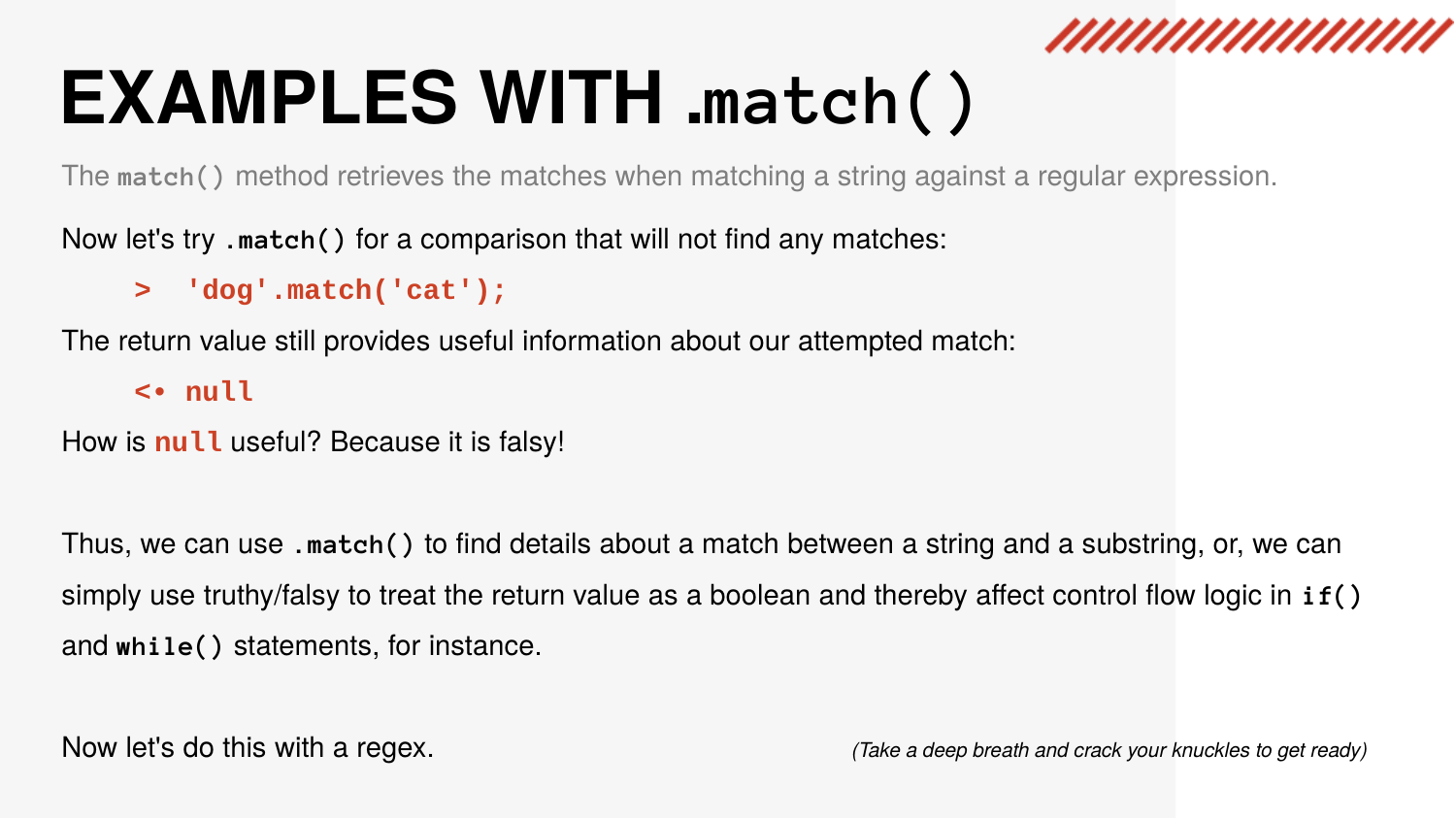

EXAMPLES WITH .match()

The match() method retrieves the matches when matching a string against a regular expression.
Now let's try .match() for a comparison that will not find any matches:
>  'dog'.match('cat');
The return value still provides useful information about our attempted match:
<• null
How is null useful? Because it is falsy!

Thus, we can use .match() to find details about a match between a string and a substring, or, we can simply use truthy/falsy to treat the return value as a boolean and thereby affect control flow logic in if() and while() statements, for instance.

Now let's do this with a regex.                                                    (Take a deep breath and crack your knuckles to get ready)